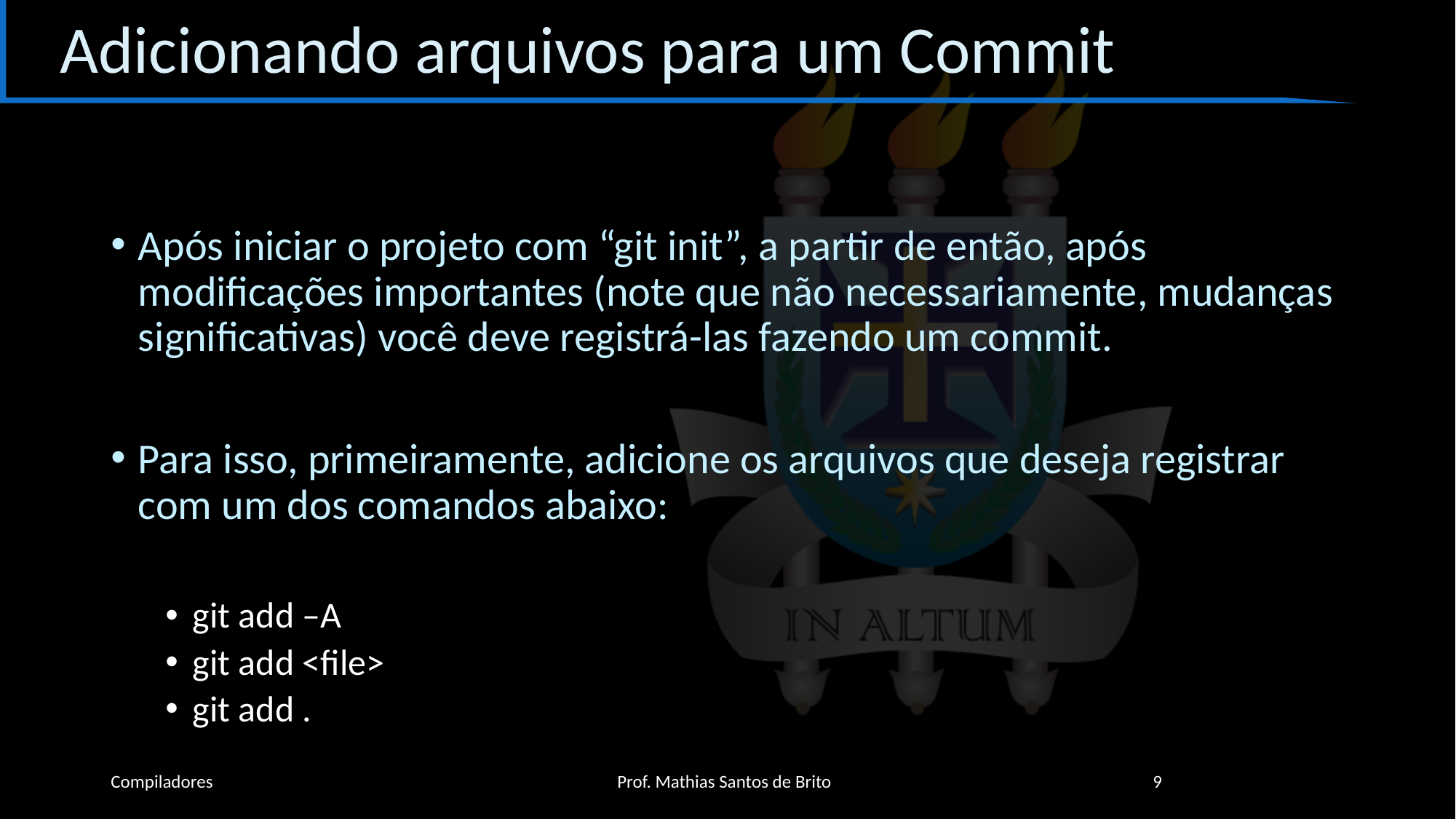

# Adicionando arquivos para um Commit
Após iniciar o projeto com “git init”, a partir de então, após modificações importantes (note que não necessariamente, mudanças significativas) você deve registrá-las fazendo um commit.

Para isso, primeiramente, adicione os arquivos que deseja registrar com um dos comandos abaixo:

git add –A
git add <file>
git add .
Compiladores
Prof. Mathias Santos de Brito
9